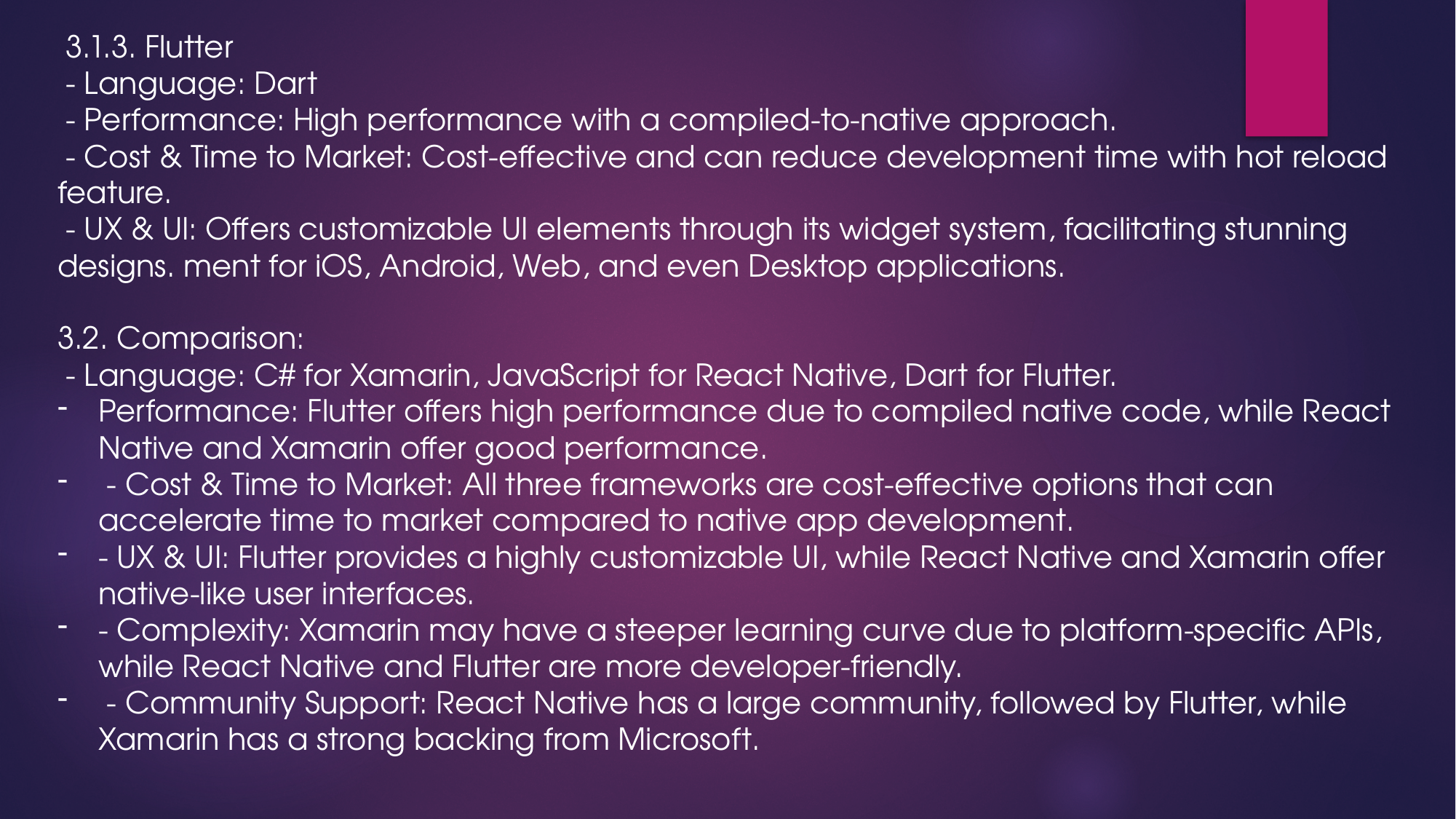

3.1.3. Flutter
 - Language: Dart
 - Performance: High performance with a compiled-to-native approach.
 - Cost & Time to Market: Cost-effective and can reduce development time with hot reload feature.
 - UX & UI: Offers customizable UI elements through its widget system, facilitating stunning designs. ment for iOS, Android, Web, and even Desktop applications.

3.2. Comparison:
 - Language: C# for Xamarin, JavaScript for React Native, Dart for Flutter.
Performance: Flutter offers high performance due to compiled native code, while React Native and Xamarin offer good performance.
 - Cost & Time to Market: All three frameworks are cost-effective options that can accelerate time to market compared to native app development.
- UX & UI: Flutter provides a highly customizable UI, while React Native and Xamarin offer native-like user interfaces.
- Complexity: Xamarin may have a steeper learning curve due to platform-specific APIs, while React Native and Flutter are more developer-friendly.
 - Community Support: React Native has a large community, followed by Flutter, while Xamarin has a strong backing from Microsoft.